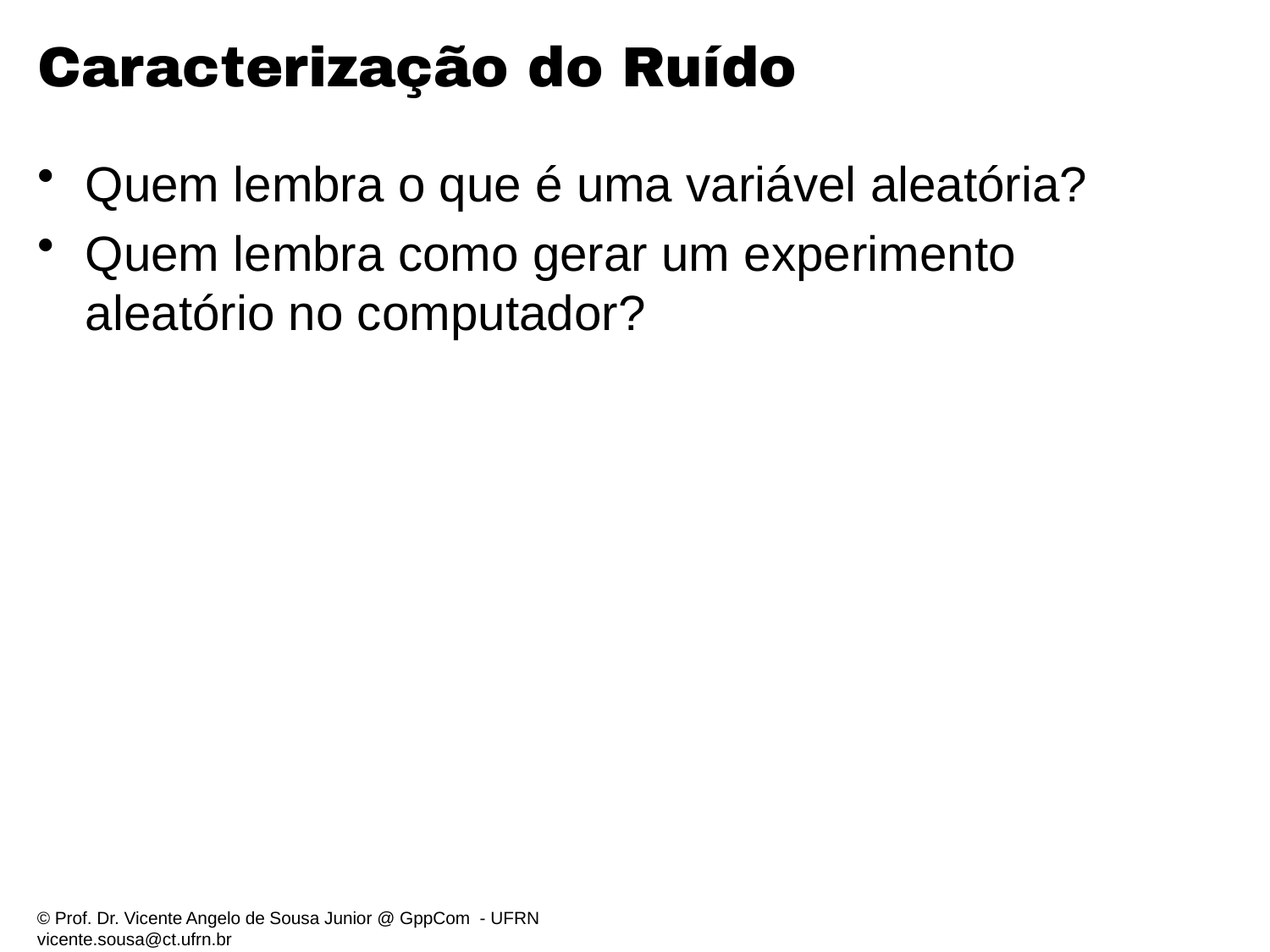

# Caracterização do Ruído
Quem lembra o que é uma variável aleatória?
Quem lembra como gerar um experimento aleatório no computador?